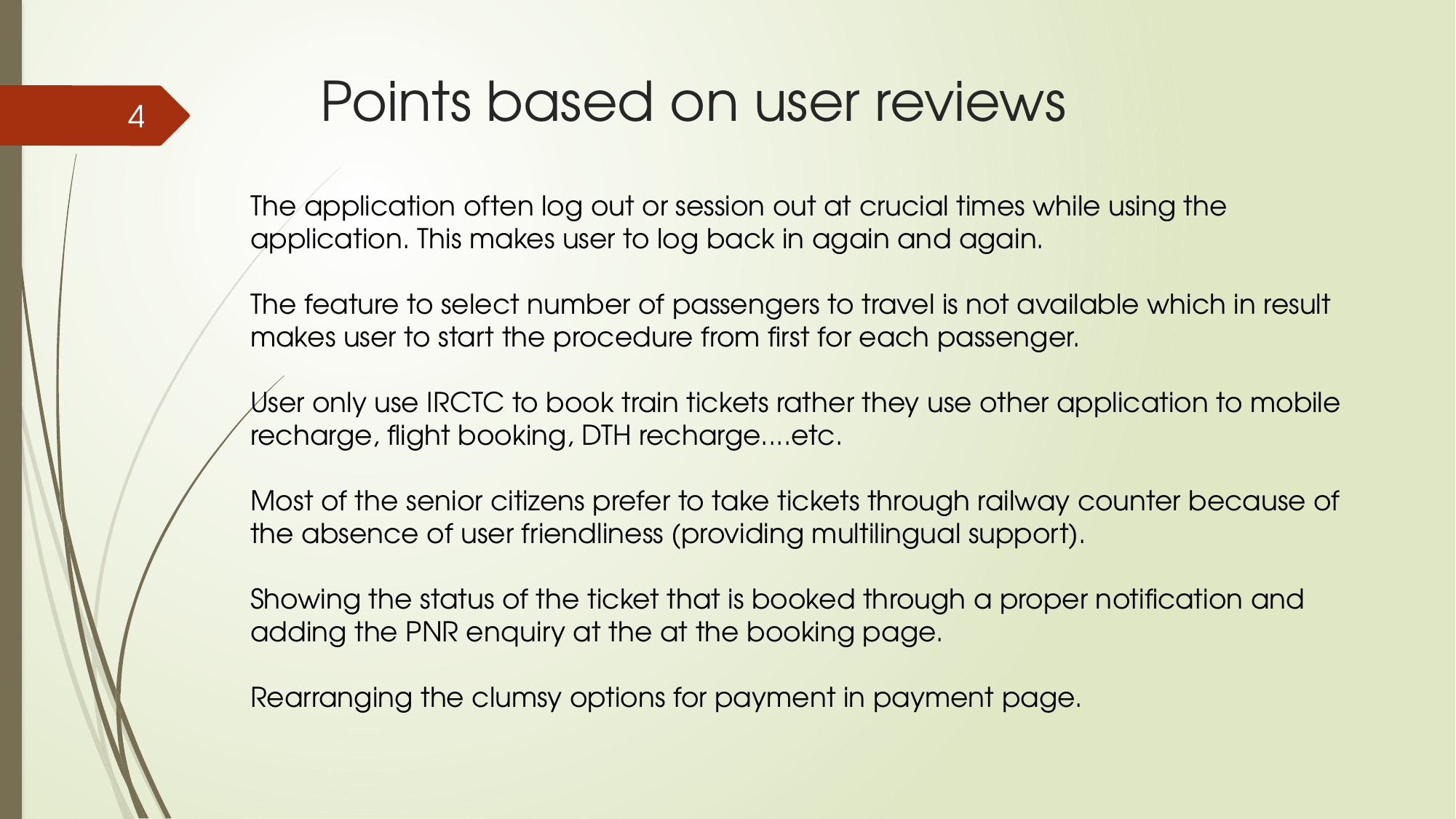

# Points based on user reviews
4
The application often log out or session out at crucial times while using the application. This makes user to log back in again and again.

The feature to select number of passengers to travel is not available which in result makes user to start the procedure from first for each passenger.

User only use IRCTC to book train tickets rather they use other application to mobile recharge, flight booking, DTH recharge....etc.

Most of the senior citizens prefer to take tickets through railway counter because of the absence of user friendliness (providing multilingual support).

Showing the status of the ticket that is booked through a proper notification and adding the PNR enquiry at the at the booking page.

Rearranging the clumsy options for payment in payment page.